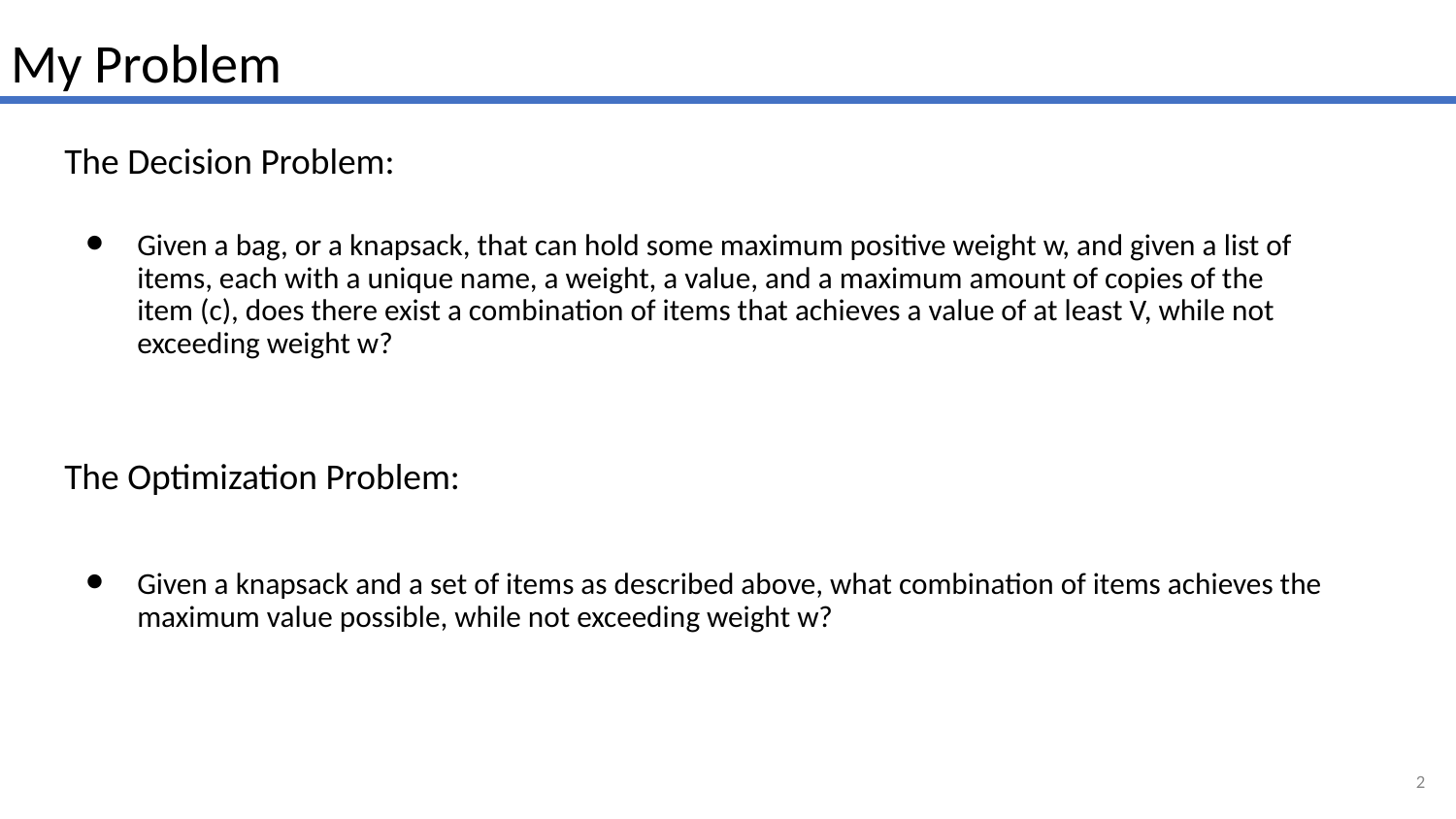

My Problem

The Decision Problem:

Given a bag, or a knapsack, that can hold some maximum positive weight w, and given a list of items, each with a unique name, a weight, a value, and a maximum amount of copies of the item (c), does there exist a combination of items that achieves a value of at least V, while not exceeding weight w?

The Optimization Problem:

Given a knapsack and a set of items as described above, what combination of items achieves the maximum value possible, while not exceeding weight w?
2